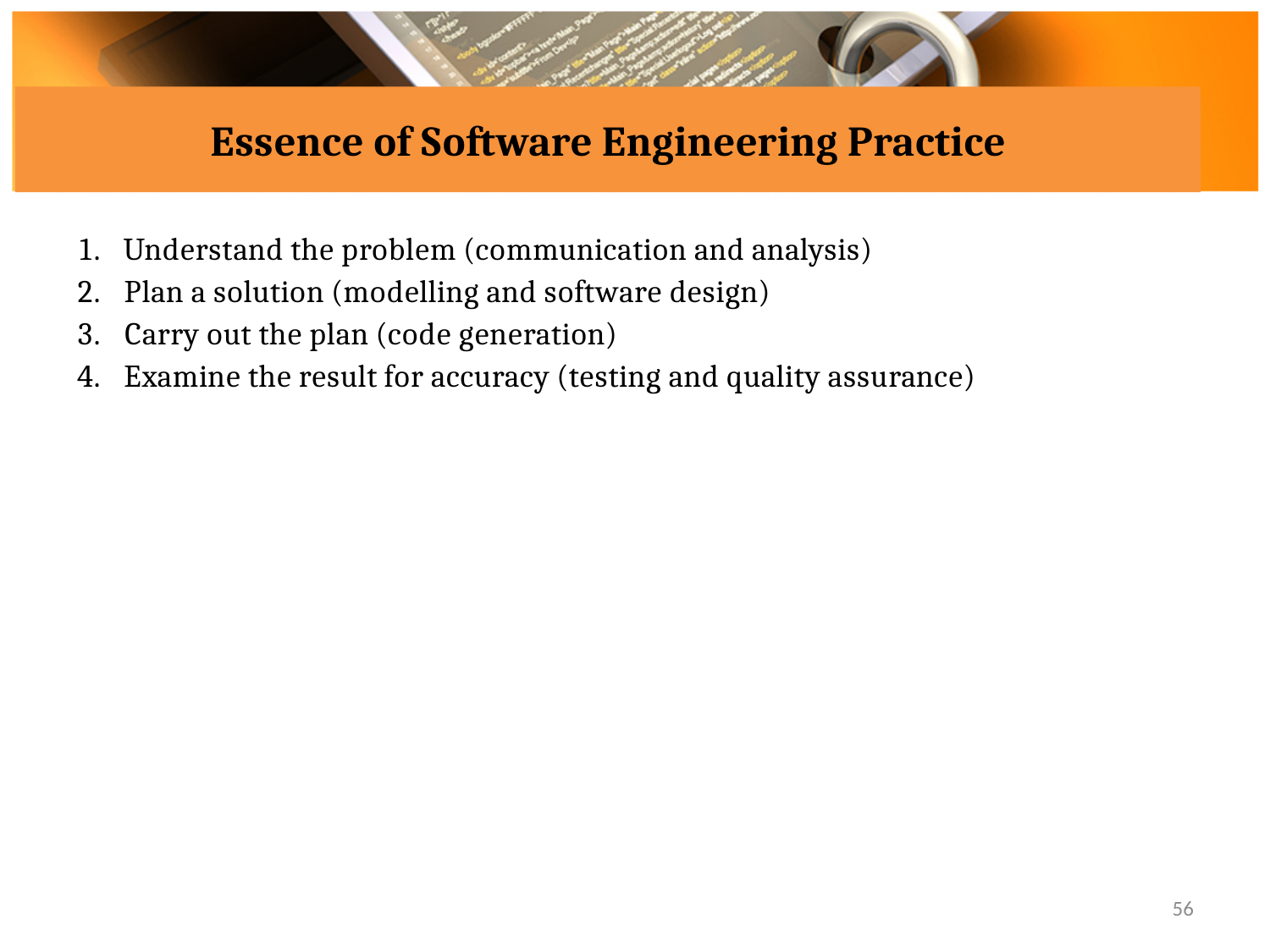

# Essence of Software Engineering Practice
Understand the problem (communication and analysis)
Plan a solution (modelling and software design)
Carry out the plan (code generation)
Examine the result for accuracy (testing and quality assurance)

56